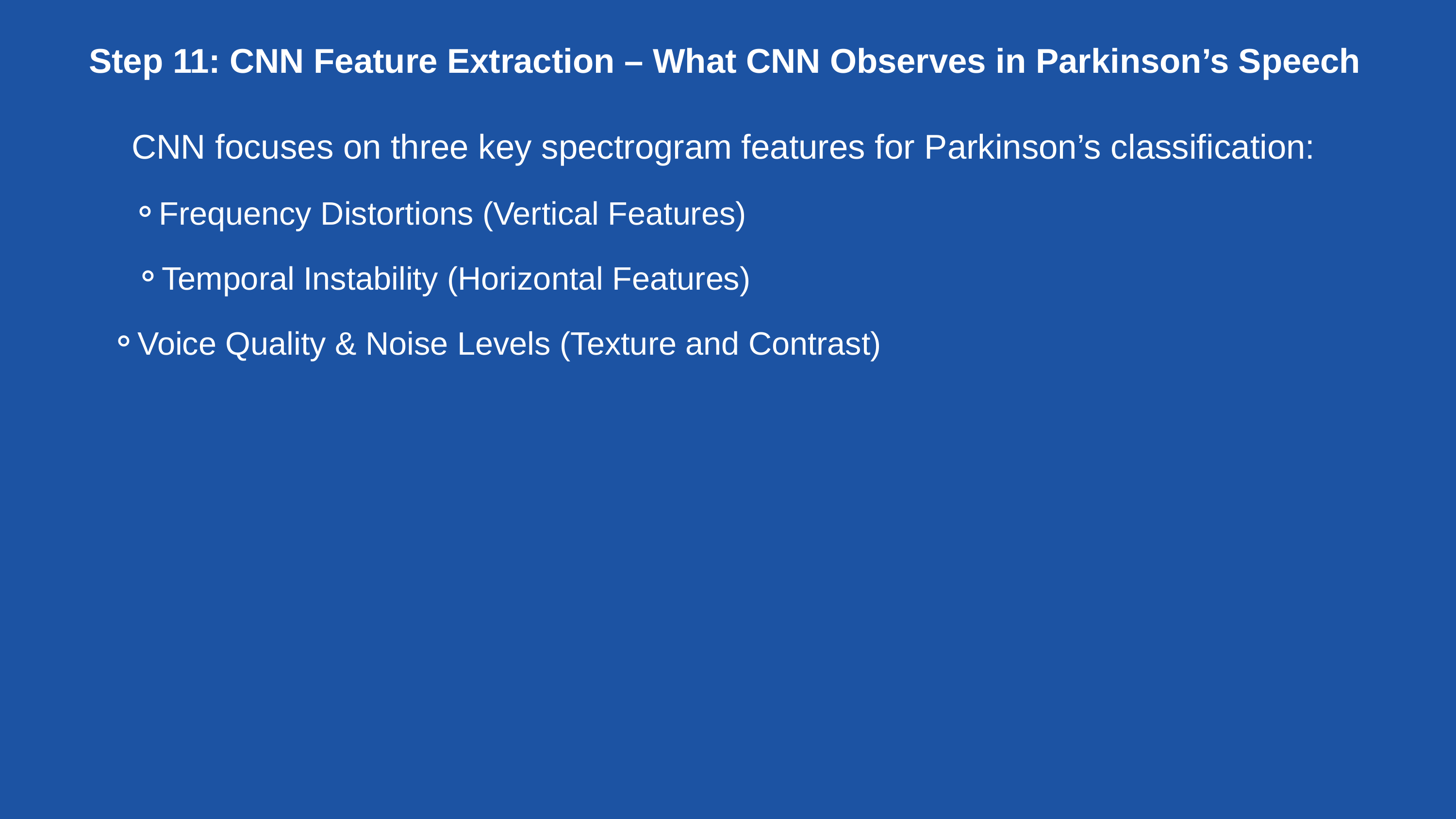

Step 11: CNN Feature Extraction – What CNN Observes in Parkinson’s Speech

CNN focuses on three key spectrogram features for Parkinson’s classification:

Frequency Distortions (Vertical Features)

Temporal Instability (Horizontal Features)

Voice Quality & Noise Levels (Texture and Contrast)